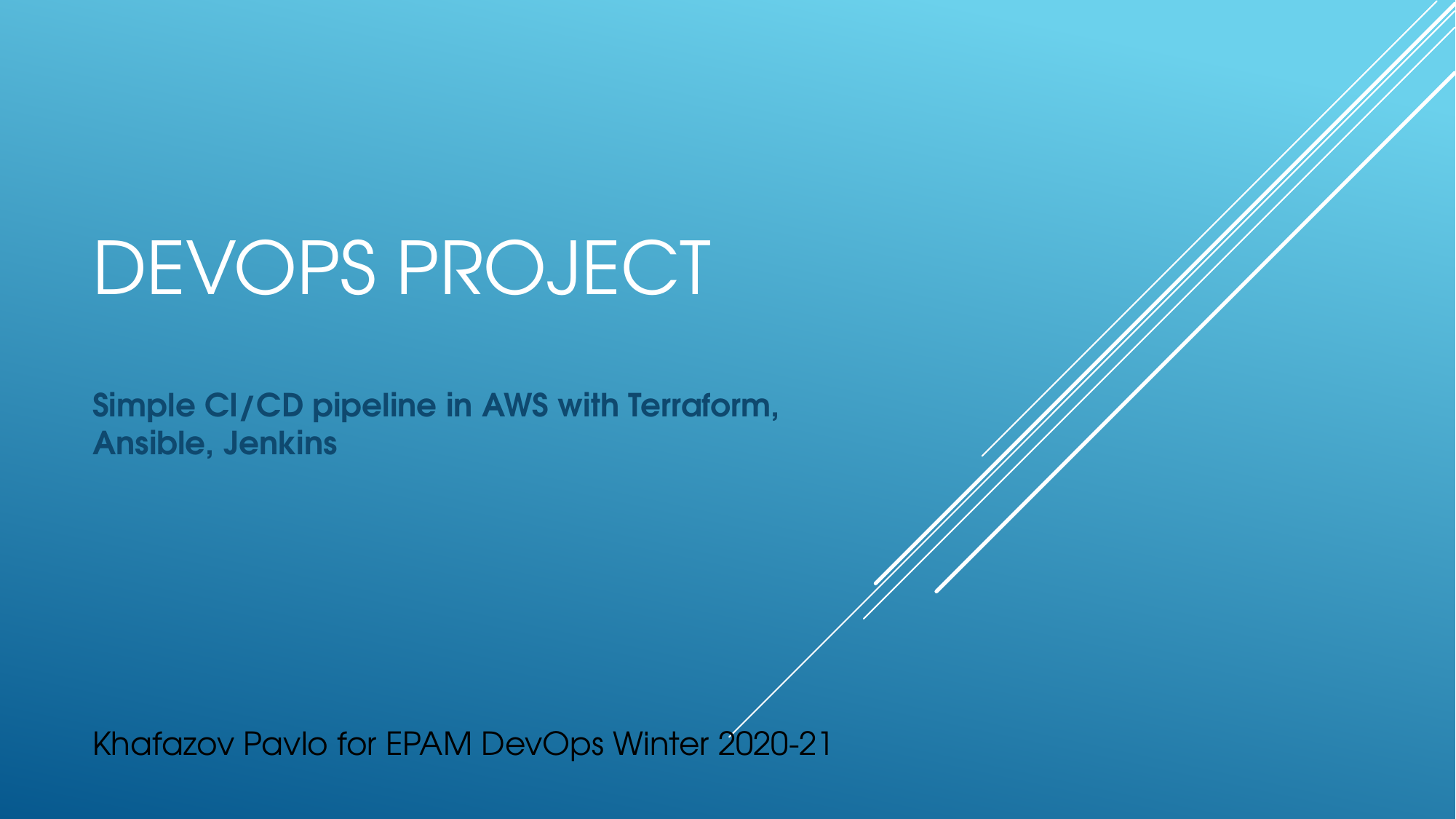

# Devops project
Simple CI/CD pipeline in AWS with Terraform, Ansible, Jenkins

Khafazov Pavlo for EPAM DevOps Winter 2020-21